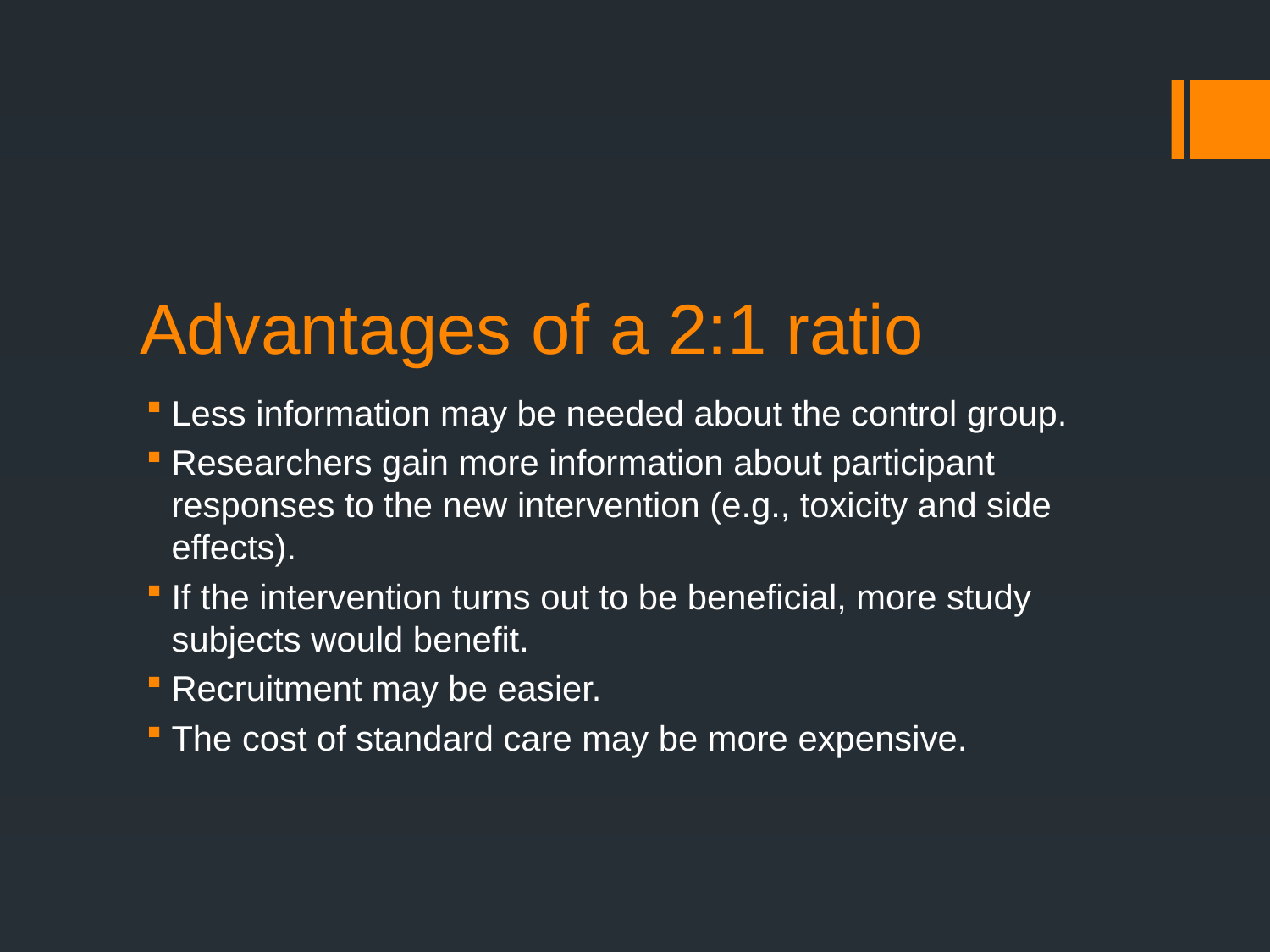

# Advantages of a 2:1 ratio
Less information may be needed about the control group.
Researchers gain more information about participant responses to the new intervention (e.g., toxicity and side effects).
If the intervention turns out to be beneficial, more study subjects would benefit.
Recruitment may be easier.
The cost of standard care may be more expensive.